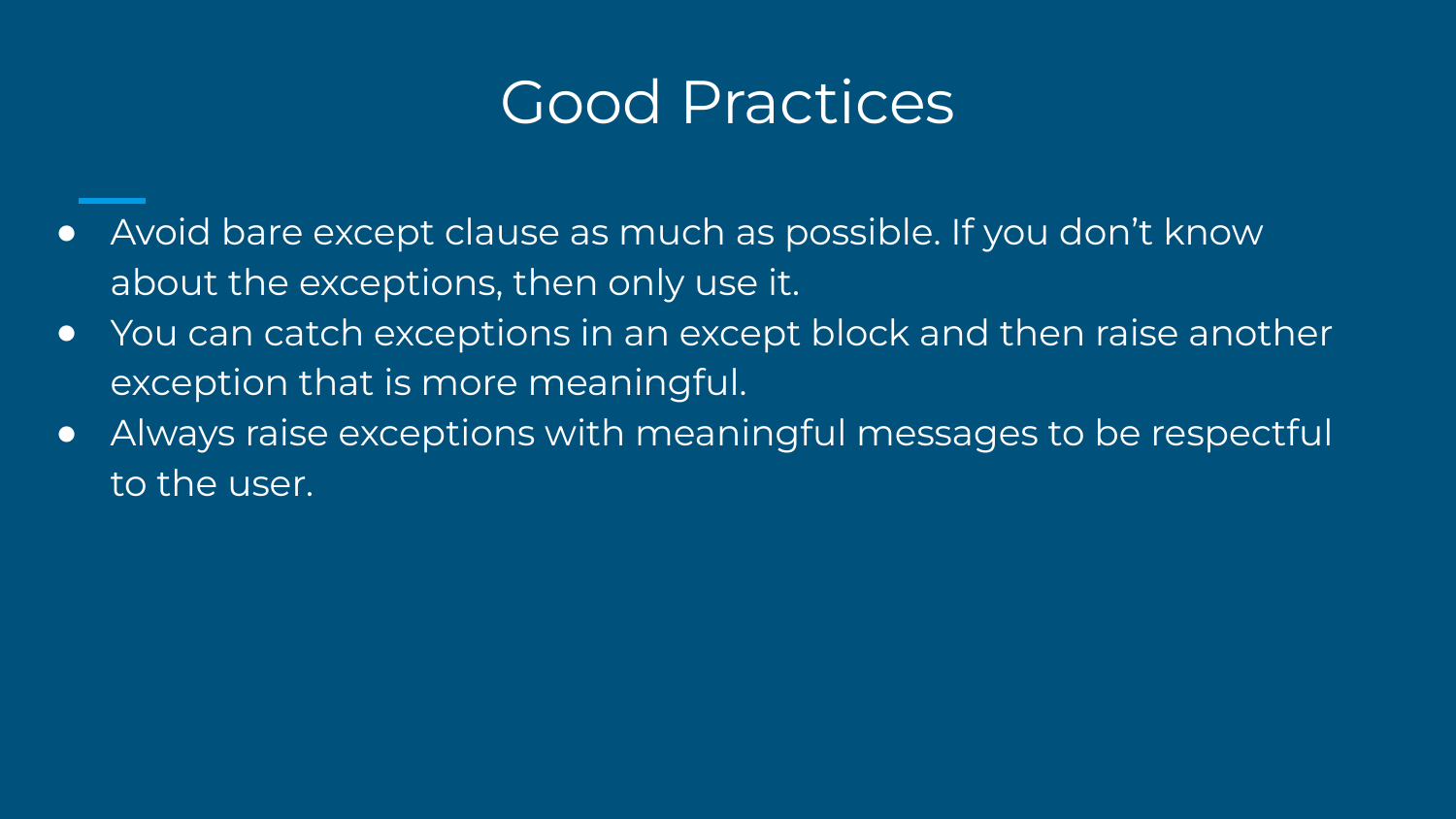

# Good Practices
Avoid bare except clause as much as possible. If you don’t know about the exceptions, then only use it.
You can catch exceptions in an except block and then raise another exception that is more meaningful.
Always raise exceptions with meaningful messages to be respectful to the user.